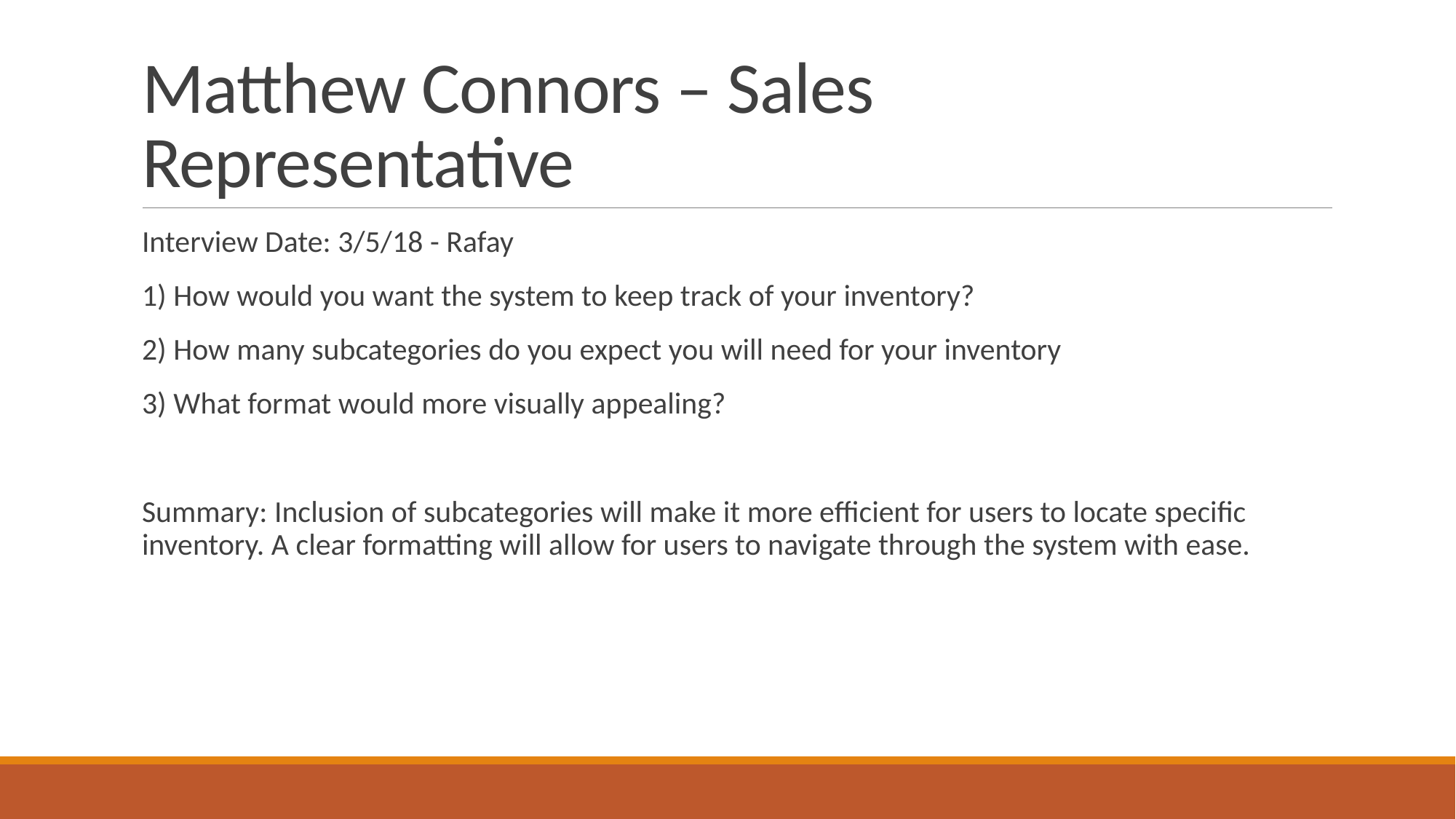

# Matthew Connors – Sales Representative
Interview Date: 3/5/18 - Rafay
1) How would you want the system to keep track of your inventory?
2) How many subcategories do you expect you will need for your inventory
3) What format would more visually appealing?

Summary: Inclusion of subcategories will make it more efficient for users to locate specific inventory. A clear formatting will allow for users to navigate through the system with ease.